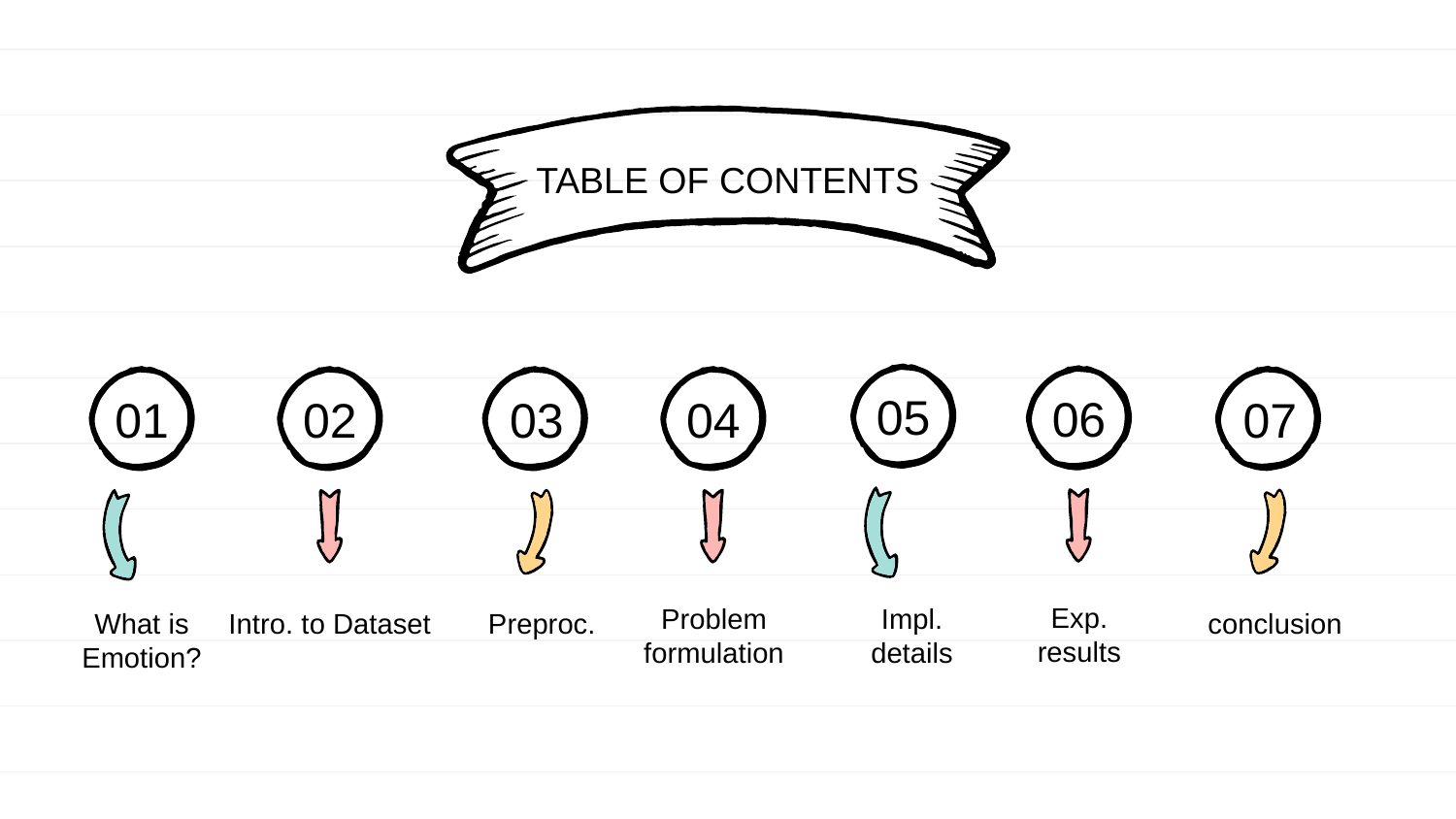

TABLE OF CONTENTS

05
06
07
# 01
02
03
04

Exp.
results
Problem formulation
Impl.
details
conclusion
What is
Emotion?
Intro. to Dataset
Preproc.